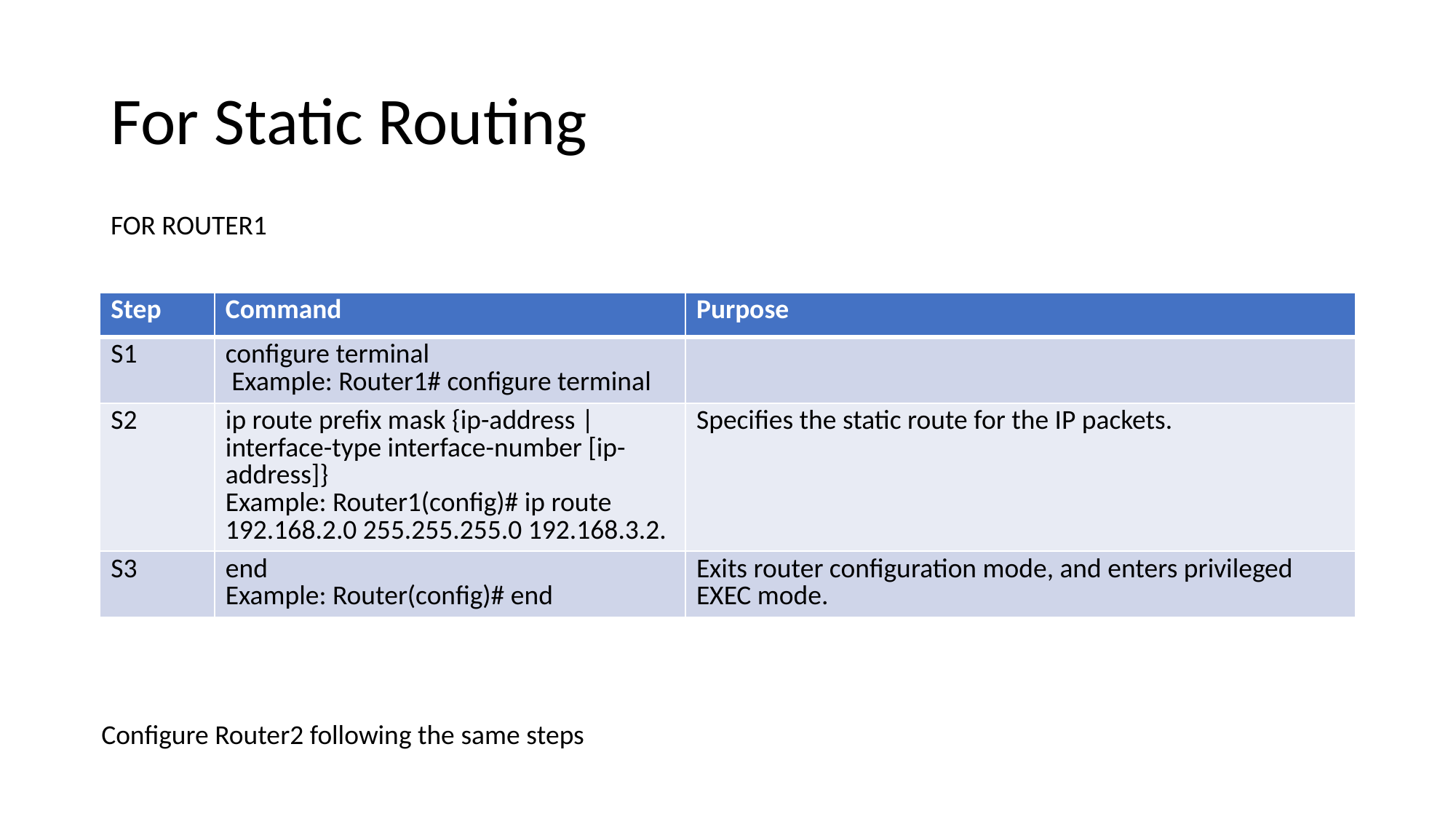

# For Static Routing
FOR ROUTER1
| Step | Command | Purpose |
| --- | --- | --- |
| S1 | configure terminal Example: Router1# configure terminal |  |
| S2 | ip route prefix mask {ip-address | interface-type interface-number [ip-address]} Example: Router1(config)# ip route 192.168.2.0 255.255.255.0 192.168.3.2. | Specifies the static route for the IP packets. |
| S3 | end Example: Router(config)# end | Exits router configuration mode, and enters privileged EXEC mode. |
Configure Router2 following the same steps